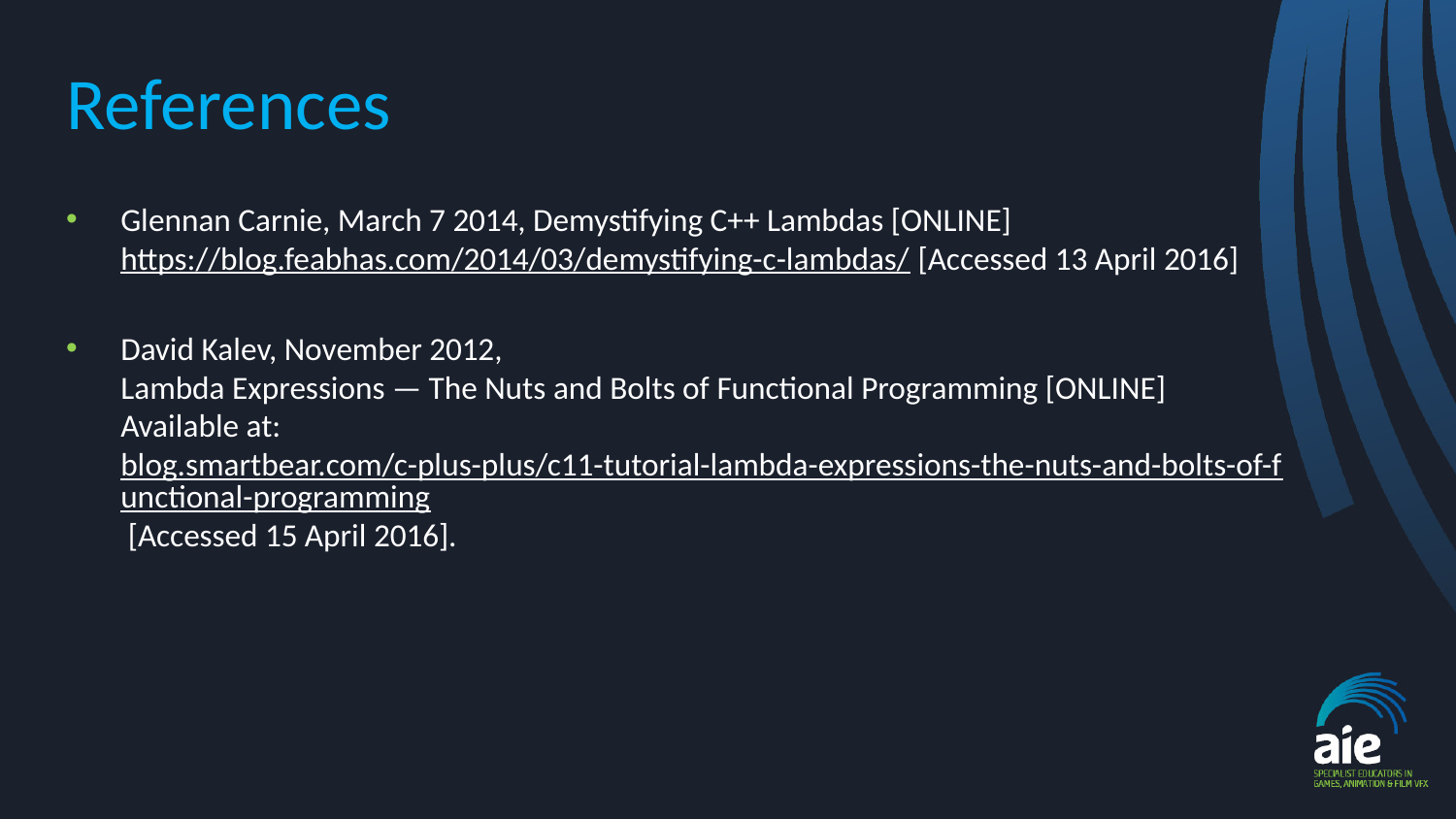

# References
Glennan Carnie, March 7 2014, Demystifying C++ Lambdas [ONLINE]
https://blog.feabhas.com/2014/03/demystifying-c-lambdas/ [Accessed 13 April 2016]

David Kalev, November 2012,
Lambda Expressions — The Nuts and Bolts of Functional Programming [ONLINE] Available at: blog.smartbear.com/c-plus-plus/c11-tutorial-lambda-expressions-the-nuts-and-bolts-of-functional-programming [Accessed 15 April 2016].